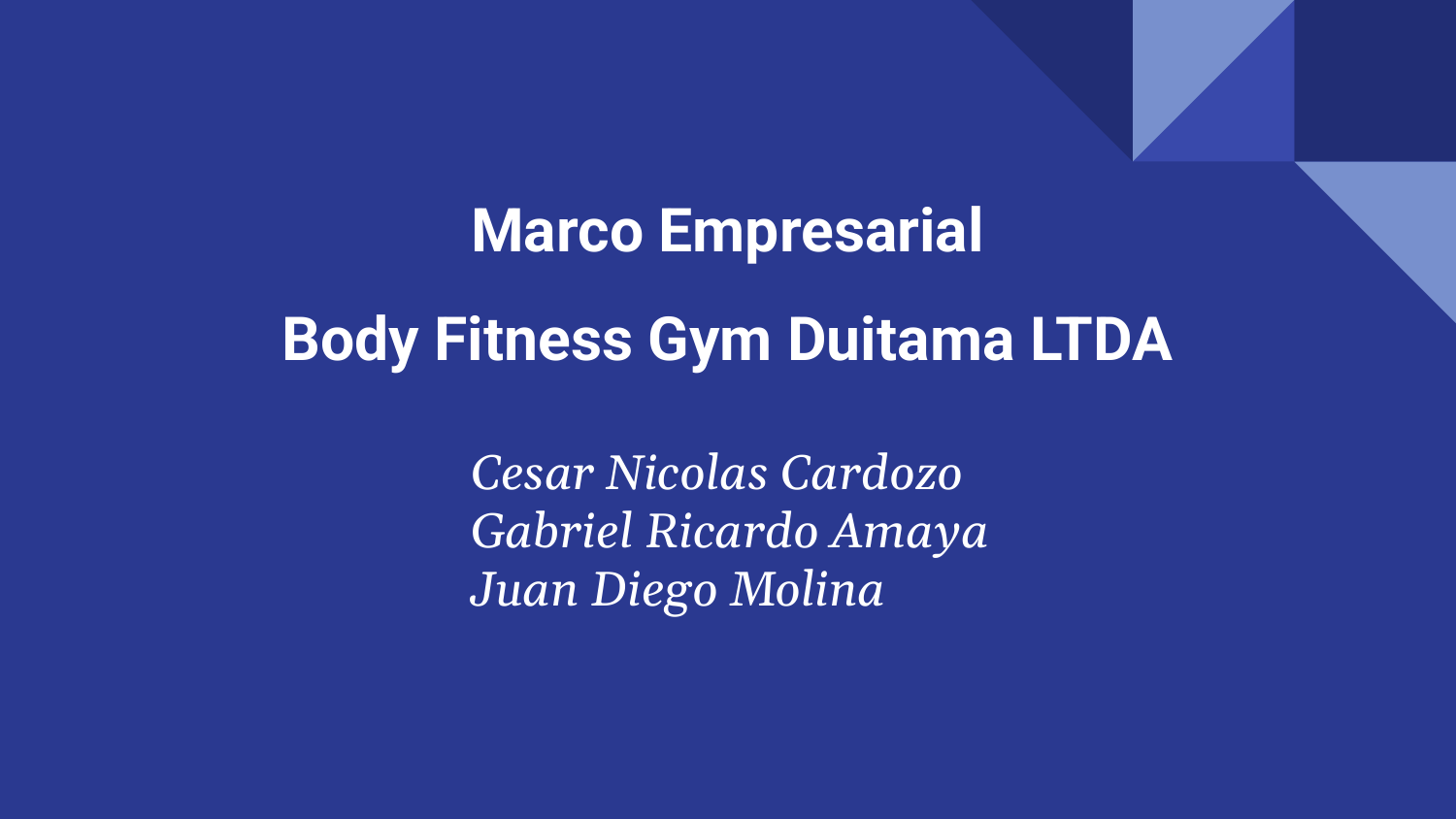

# Marco Empresarial
Body Fitness Gym Duitama LTDA
Cesar Nicolas Cardozo
Gabriel Ricardo Amaya
Juan Diego Molina